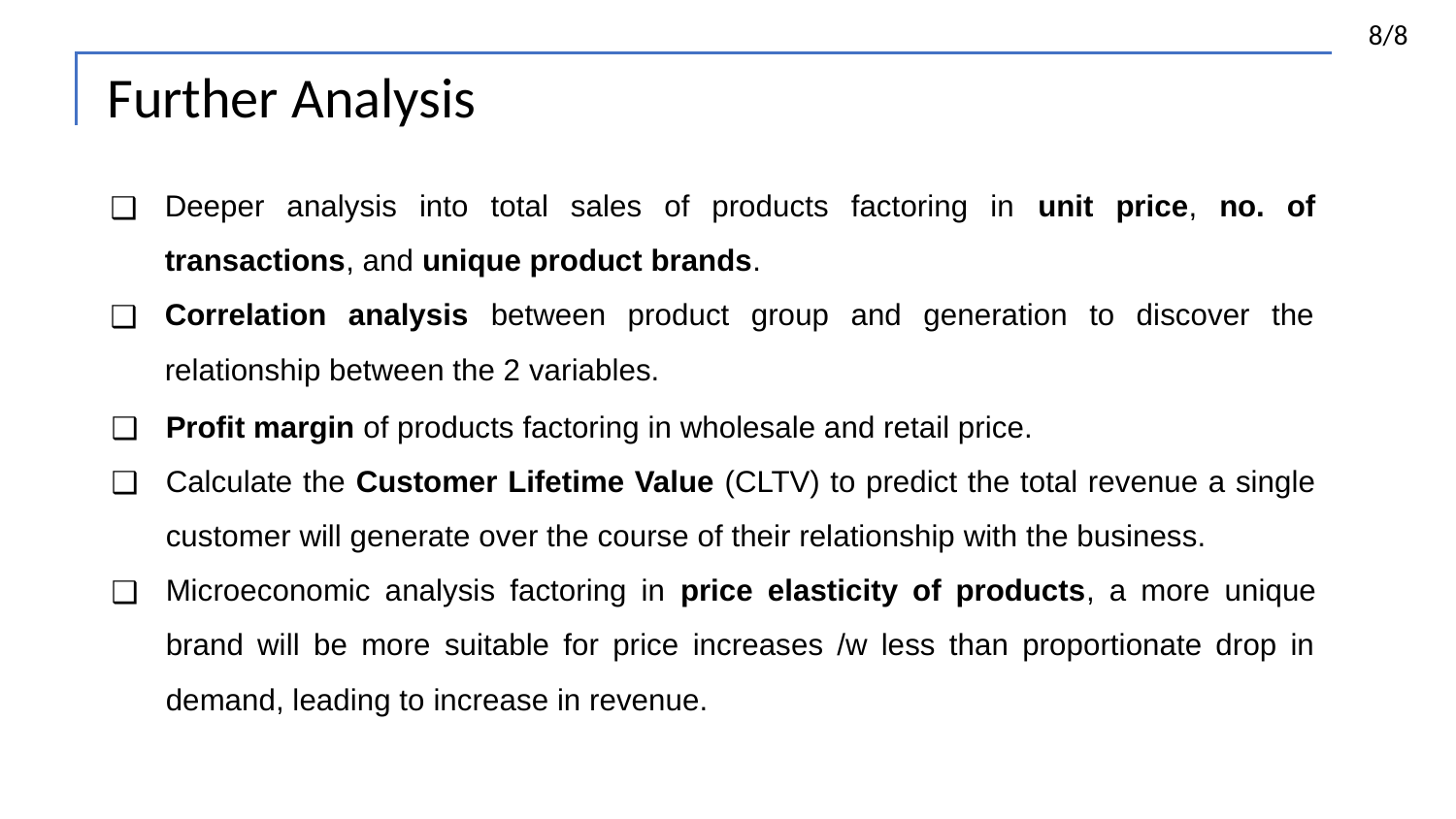

Further Analysis
Deeper analysis into total sales of products factoring in unit price, no. of transactions, and unique product brands.
Correlation analysis between product group and generation to discover the relationship between the 2 variables.

Profit margin of products factoring in wholesale and retail price.
Calculate the Customer Lifetime Value (CLTV) to predict the total revenue a single customer will generate over the course of their relationship with the business.
Microeconomic analysis factoring in price elasticity of products, a more unique brand will be more suitable for price increases /w less than proportionate drop in demand, leading to increase in revenue.